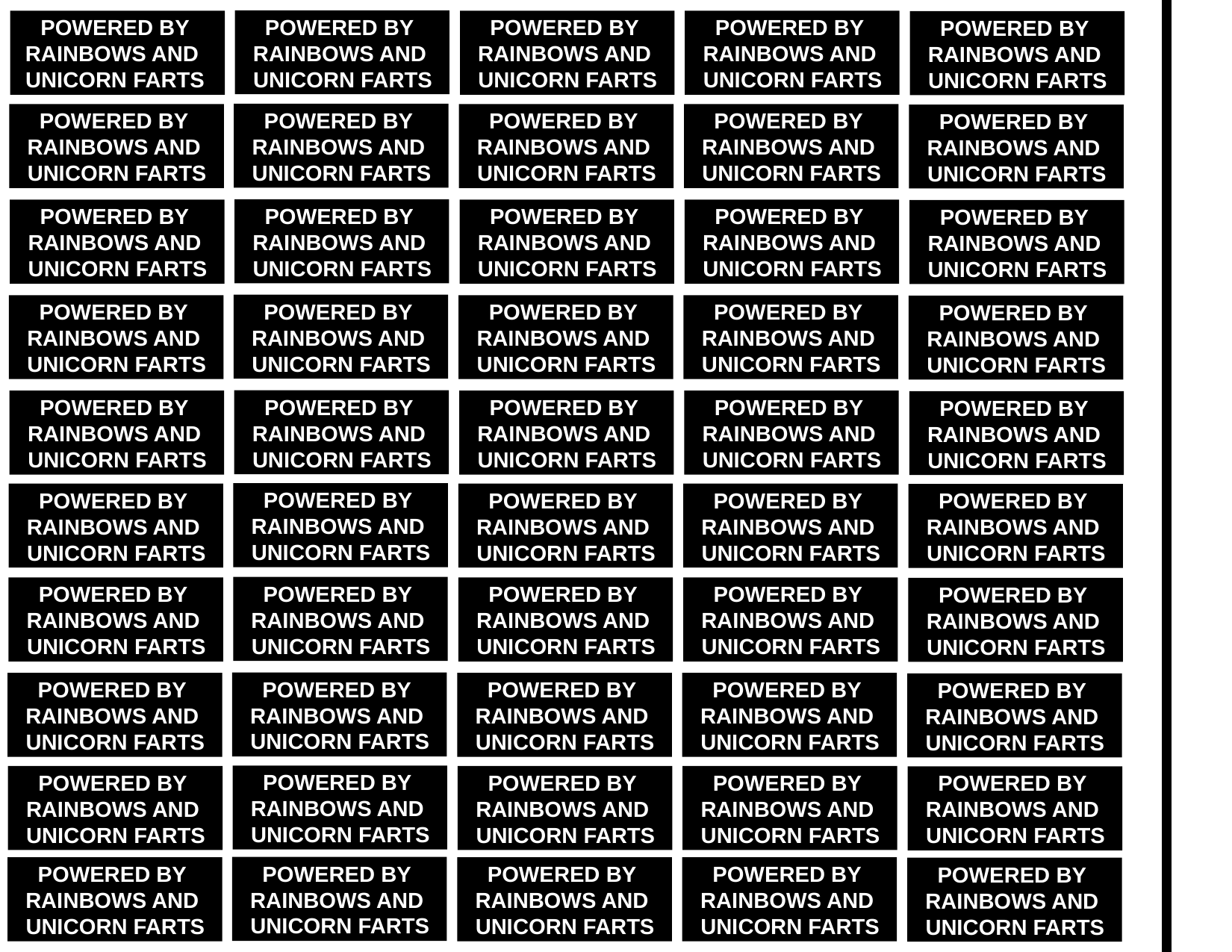

POWERED BY
RAINBOWS AND
 UNICORN FARTS
POWERED BY
RAINBOWS AND
UNICORN FARTS
POWERED BY
RAINBOWS AND
 UNICORN FARTS
POWERED BY
RAINBOWS AND
 UNICORN FARTS
POWERED BY
RAINBOWS AND
 UNICORN FARTS

POWERED BY
RAINBOWS AND
 UNICORN FARTS
POWERED BY
RAINBOWS AND
 UNICORN FARTS
POWERED BY
RAINBOWS AND
 UNICORN FARTS
POWERED BY
RAINBOWS AND
 UNICORN FARTS
POWERED BY
RAINBOWS AND
 UNICORN FARTS

POWERED BY
RAINBOWS AND
 UNICORN FARTS
POWERED BY
RAINBOWS AND
 UNICORN FARTS
POWERED BY
RAINBOWS AND
 UNICORN FARTS
POWERED BY
RAINBOWS AND
 UNICORN FARTS
POWERED BY
RAINBOWS AND
 UNICORN FARTS

POWERED BY
RAINBOWS AND
 UNICORN FARTS
POWERED BY
RAINBOWS AND
 UNICORN FARTS
POWERED BY
RAINBOWS AND
 UNICORN FARTS
POWERED BY
RAINBOWS AND
 UNICORN FARTS
POWERED BY
RAINBOWS AND
 UNICORN FARTS

POWERED BY
RAINBOWS AND
 UNICORN FARTS
POWERED BY
RAINBOWS AND
 UNICORN FARTS
POWERED BY
RAINBOWS AND
 UNICORN FARTS
POWERED BY
RAINBOWS AND
 UNICORN FARTS
POWERED BY
RAINBOWS AND
 UNICORN FARTS

POWERED BY
RAINBOWS AND
 UNICORN FARTS
POWERED BY
RAINBOWS AND
 UNICORN FARTS
POWERED BY
RAINBOWS AND
 UNICORN FARTS
POWERED BY
RAINBOWS AND
 UNICORN FARTS
POWERED BY
RAINBOWS AND
 UNICORN FARTS

POWERED BY
RAINBOWS AND
 UNICORN FARTS
POWERED BY
RAINBOWS AND
 UNICORN FARTS
POWERED BY
RAINBOWS AND
 UNICORN FARTS
POWERED BY
RAINBOWS AND
 UNICORN FARTS
POWERED BY
RAINBOWS AND
 UNICORN FARTS

POWERED BY
RAINBOWS AND
 UNICORN FARTS
POWERED BY
RAINBOWS AND
 UNICORN FARTS
POWERED BY
RAINBOWS AND
 UNICORN FARTS
POWERED BY
RAINBOWS AND
 UNICORN FARTS
POWERED BY
RAINBOWS AND
 UNICORN FARTS

POWERED BY
RAINBOWS AND
 UNICORN FARTS
POWERED BY
RAINBOWS AND
 UNICORN FARTS
POWERED BY
RAINBOWS AND
 UNICORN FARTS
POWERED BY
RAINBOWS AND
 UNICORN FARTS
POWERED BY
RAINBOWS AND
 UNICORN FARTS

POWERED BY
RAINBOWS AND
 UNICORN FARTS
POWERED BY
RAINBOWS AND
 UNICORN FARTS
POWERED BY
RAINBOWS AND
 UNICORN FARTS
POWERED BY
RAINBOWS AND
 UNICORN FARTS
POWERED BY
RAINBOWS AND
 UNICORN FARTS